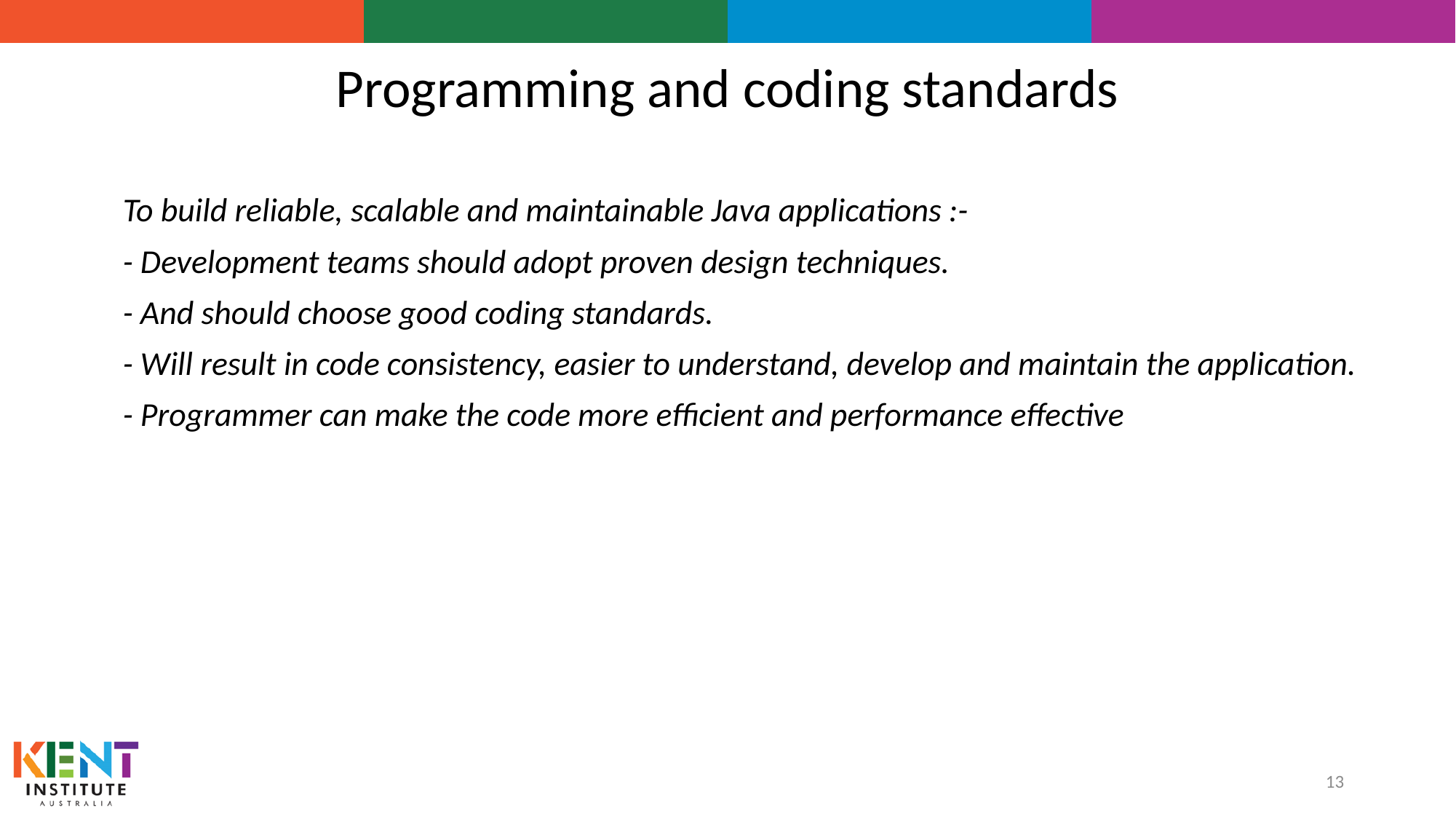

# Programming and coding standards

To build reliable, scalable and maintainable Java applications :-
- Development teams should adopt proven design techniques.
- And should choose good coding standards.
- Will result in code consistency, easier to understand, develop and maintain the application.
- Programmer can make the code more efficient and performance effective
13